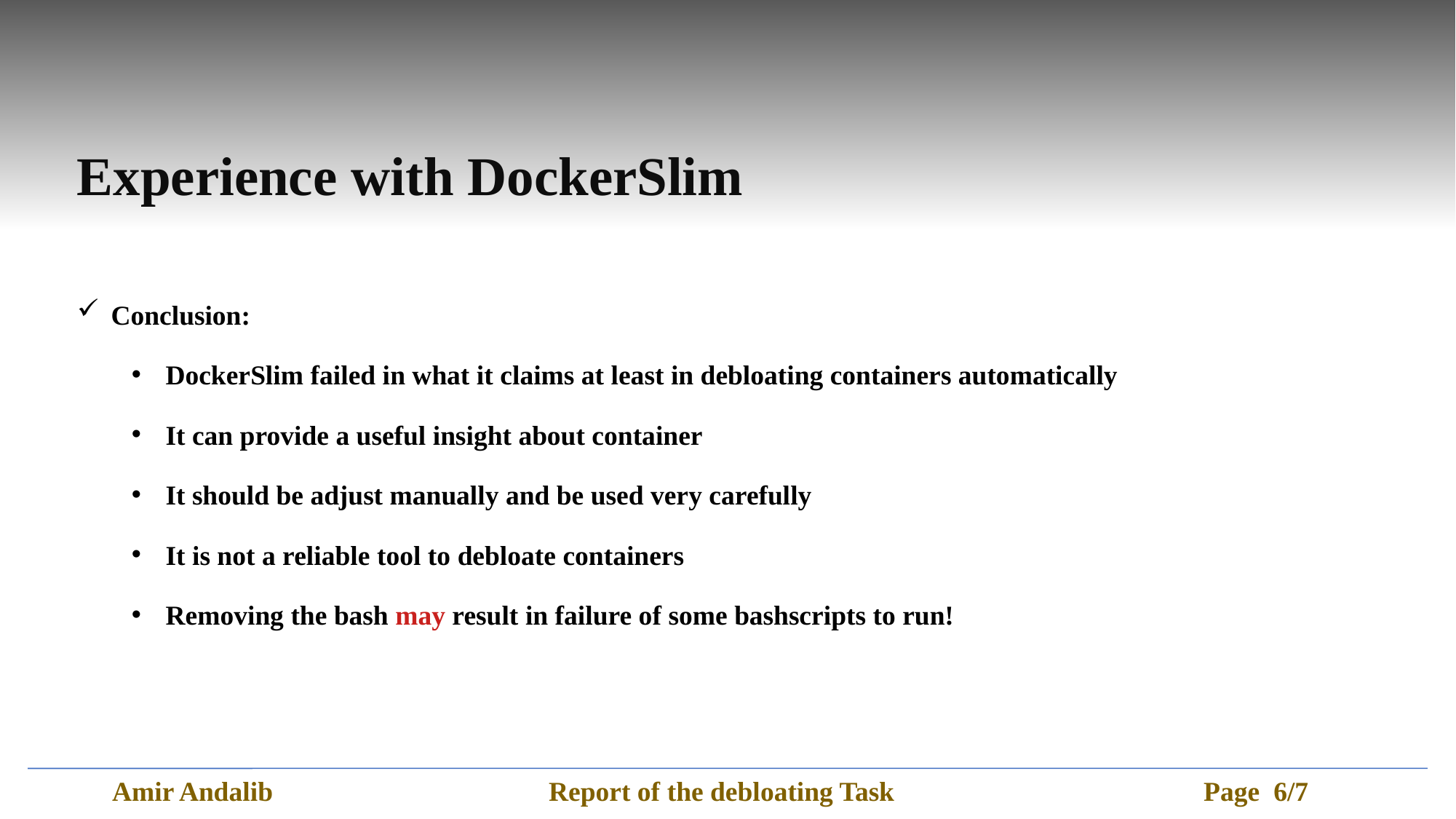

Experience with DockerSlim
Conclusion:
DockerSlim failed in what it claims at least in debloating containers automatically
It can provide a useful insight about container
It should be adjust manually and be used very carefully
It is not a reliable tool to debloate containers
Removing the bash may result in failure of some bashscripts to run!

Amir Andalib 			Report of the debloating Task			Page  6/7